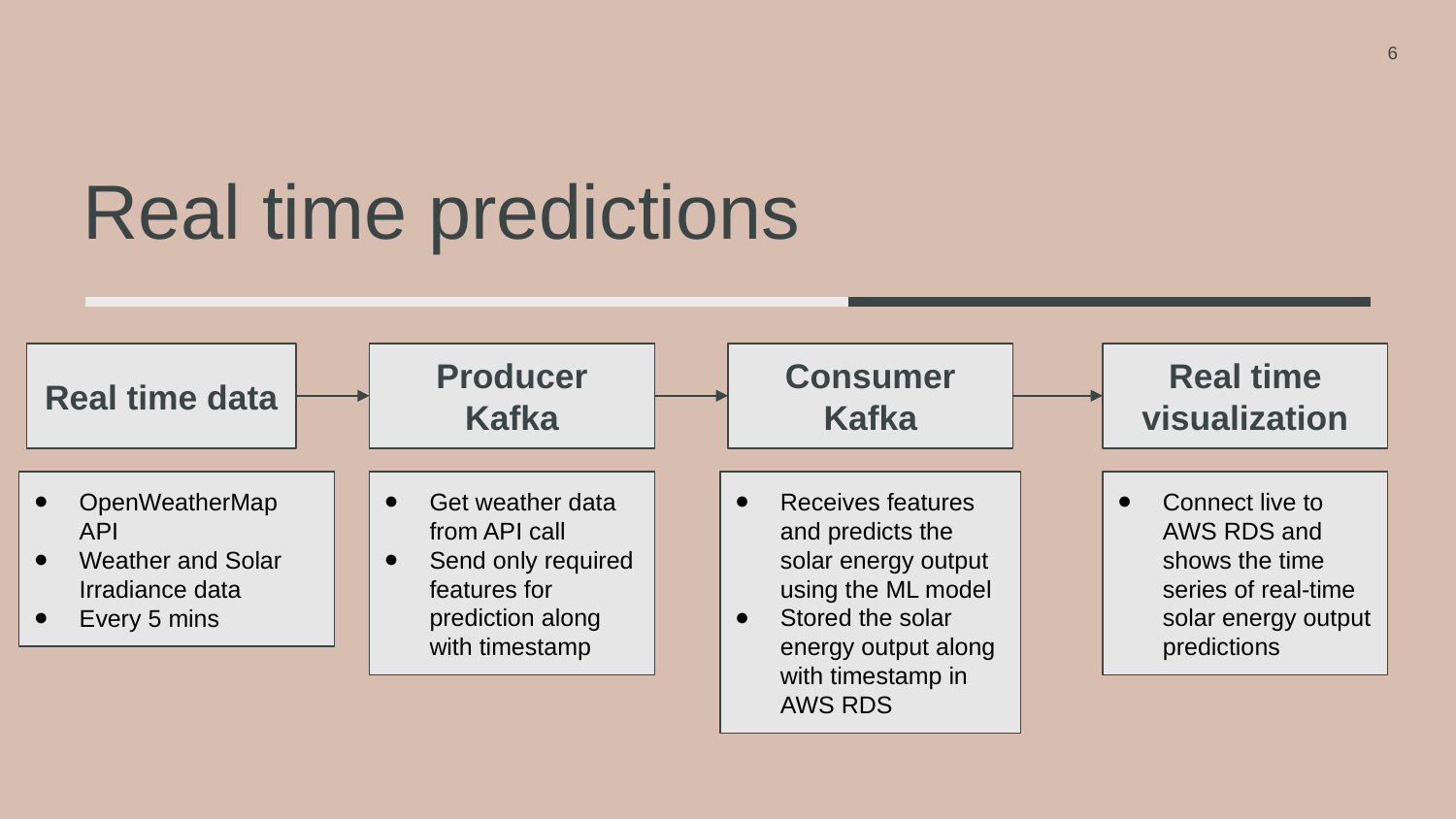

6
# Real time predictions
Real time data
Producer
Kafka
Consumer
Kafka
Real time visualization
OpenWeatherMap API
Weather and Solar Irradiance data
Every 5 mins
Get weather data from API call
Send only required features for prediction along with timestamp
Receives features and predicts the solar energy output using the ML model
Stored the solar energy output along with timestamp in AWS RDS
Connect live to AWS RDS and shows the time series of real-time solar energy output predictions